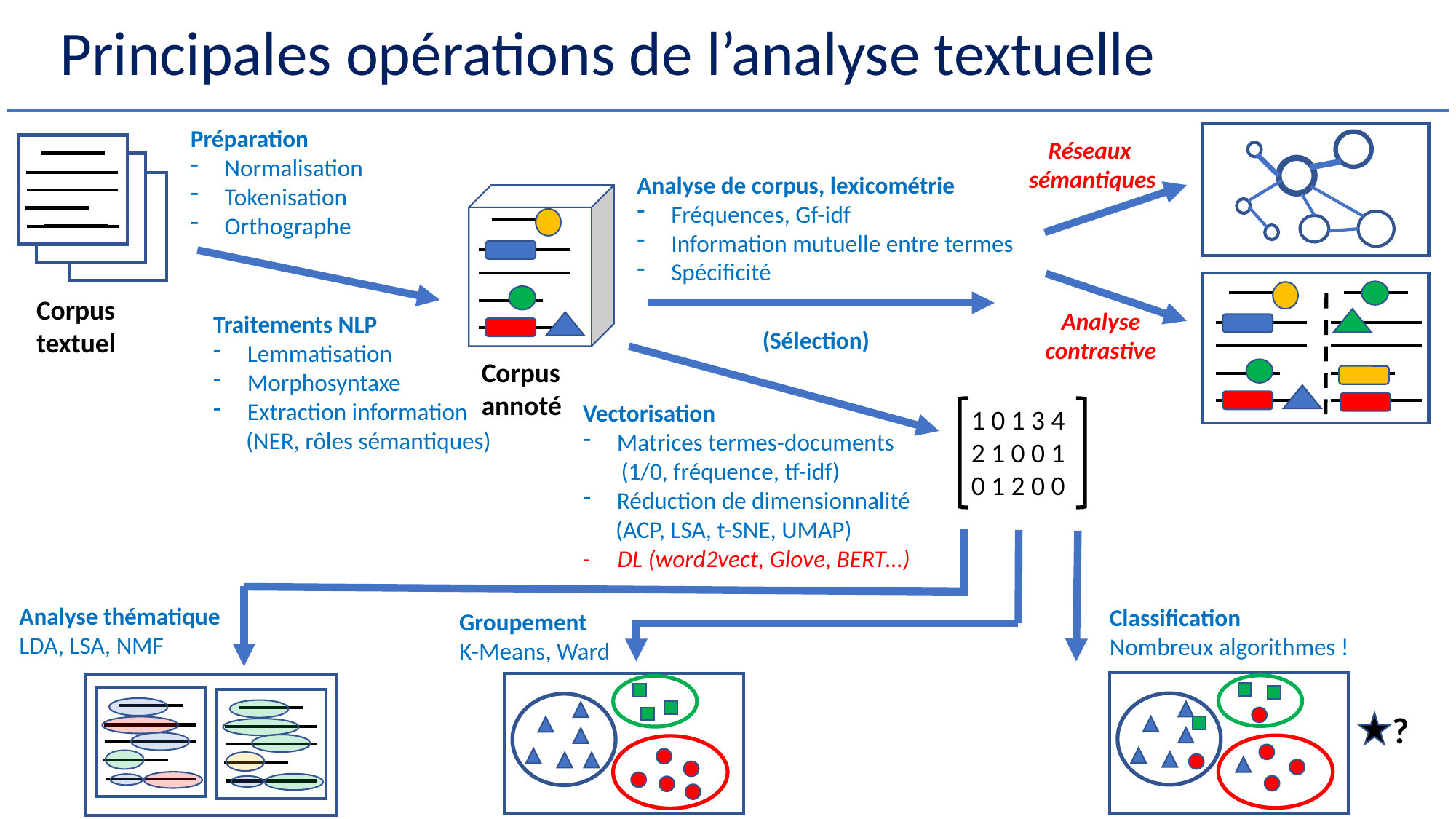

# Principales opérations de l’analyse textuelle

Préparation
Normalisation
Tokenisation
Orthographe

Réseaux
sémantiques

Analyse de corpus, lexicométrie
Fréquences, Gf-idf
Information mutuelle entre termes
Spécificité

Corpus
textuel
Analyse
contrastive
Traitements NLP
Lemmatisation
Morphosyntaxe
Extraction information
      (NER, rôles sémantiques)

(Sélection)
Corpus
annoté

Vectorisation
Matrices termes-documents
       (1/0, fréquence, tf-idf)
Réduction de dimensionnalité
      (ACP, LSA, t-SNE, UMAP)
-     DL (word2vect, Glove, BERT…)

1 0 1 3 4
2 1 0 0 1
0 1 2 0 0

Analyse thématique
LDA, LSA, NMF
Classification
Nombreux algorithmes !
Groupement
K-Means, Ward

?